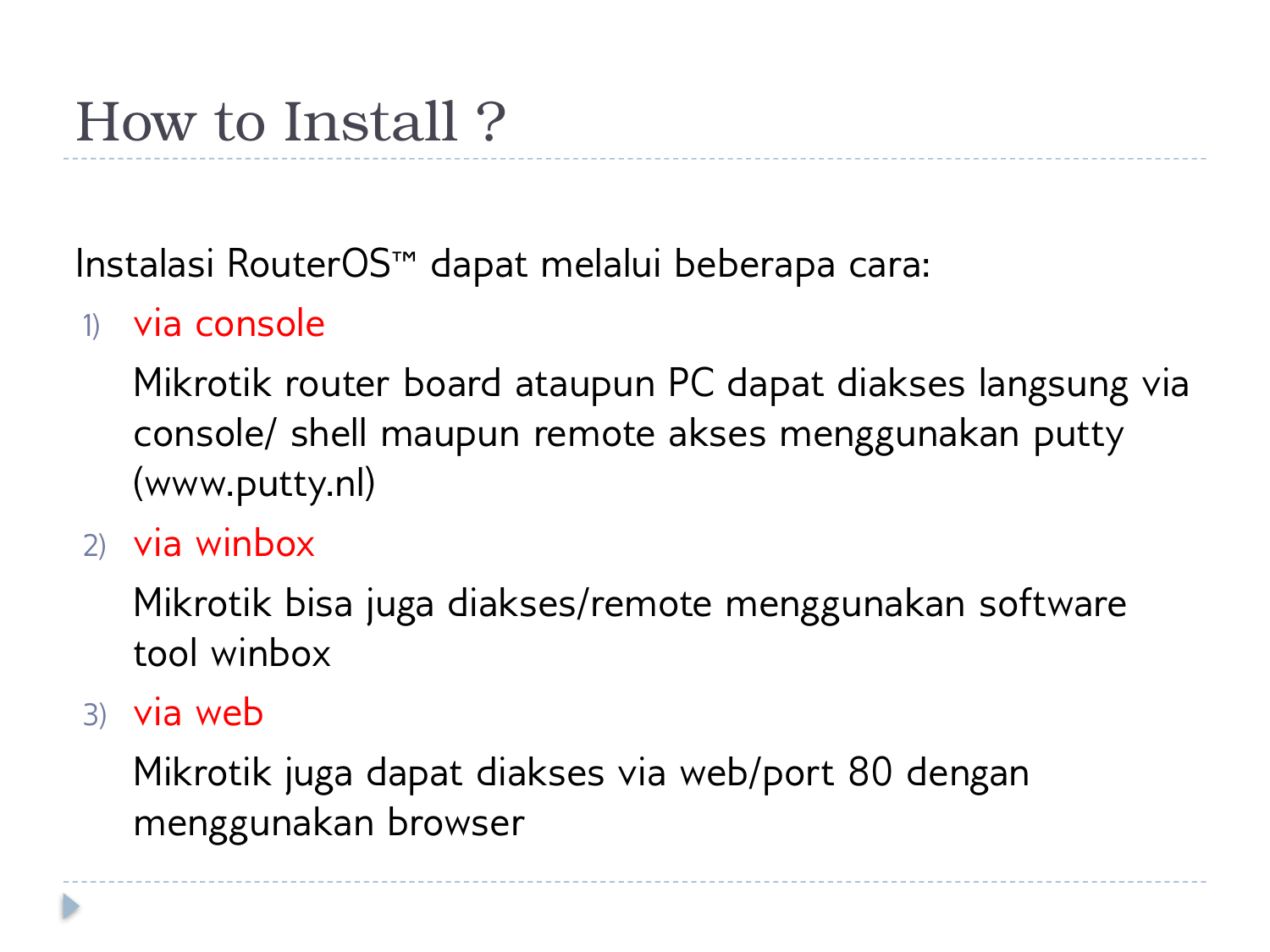

# How to Install ?

Instalasi RouterOS™ dapat melalui beberapa cara:
via console
	Mikrotik router board ataupun PC dapat diakses langsung via console/ shell maupun remote akses menggunakan putty (www.putty.nl)
via winbox
	Mikrotik bisa juga diakses/remote menggunakan software tool winbox
via web
	Mikrotik juga dapat diakses via web/port 80 dengan menggunakan browser